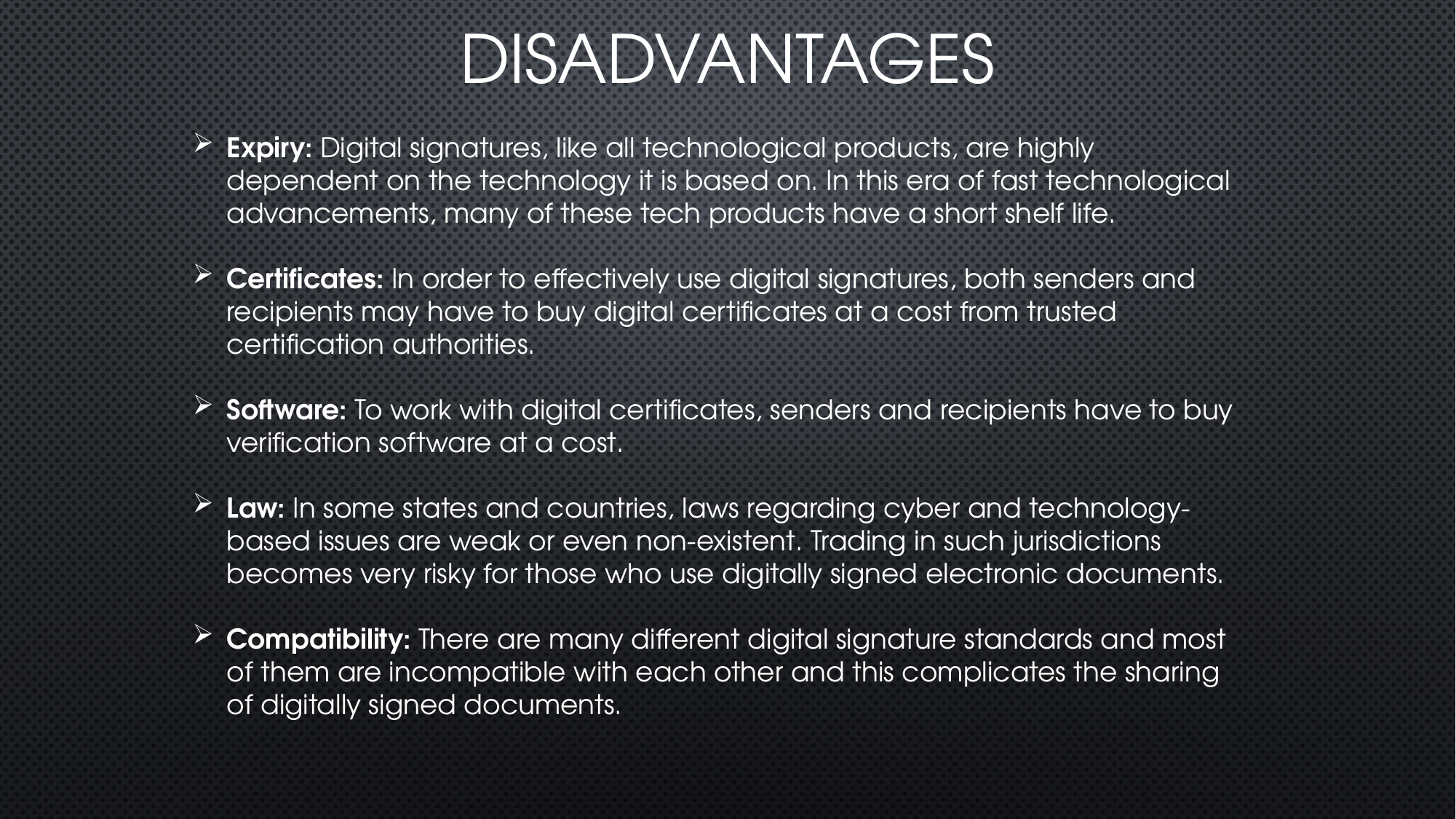

# disadvantages
Expiry: Digital signatures, like all technological products, are highly dependent on the technology it is based on. In this era of fast technological advancements, many of these tech products have a short shelf life.

Certificates: In order to effectively use digital signatures, both senders and recipients may have to buy digital certificates at a cost from trusted certification authorities.

Software: To work with digital certificates, senders and recipients have to buy verification software at a cost.

Law: In some states and countries, laws regarding cyber and technology-based issues are weak or even non-existent. Trading in such jurisdictions becomes very risky for those who use digitally signed electronic documents.

Compatibility: There are many different digital signature standards and most of them are incompatible with each other and this complicates the sharing of digitally signed documents.